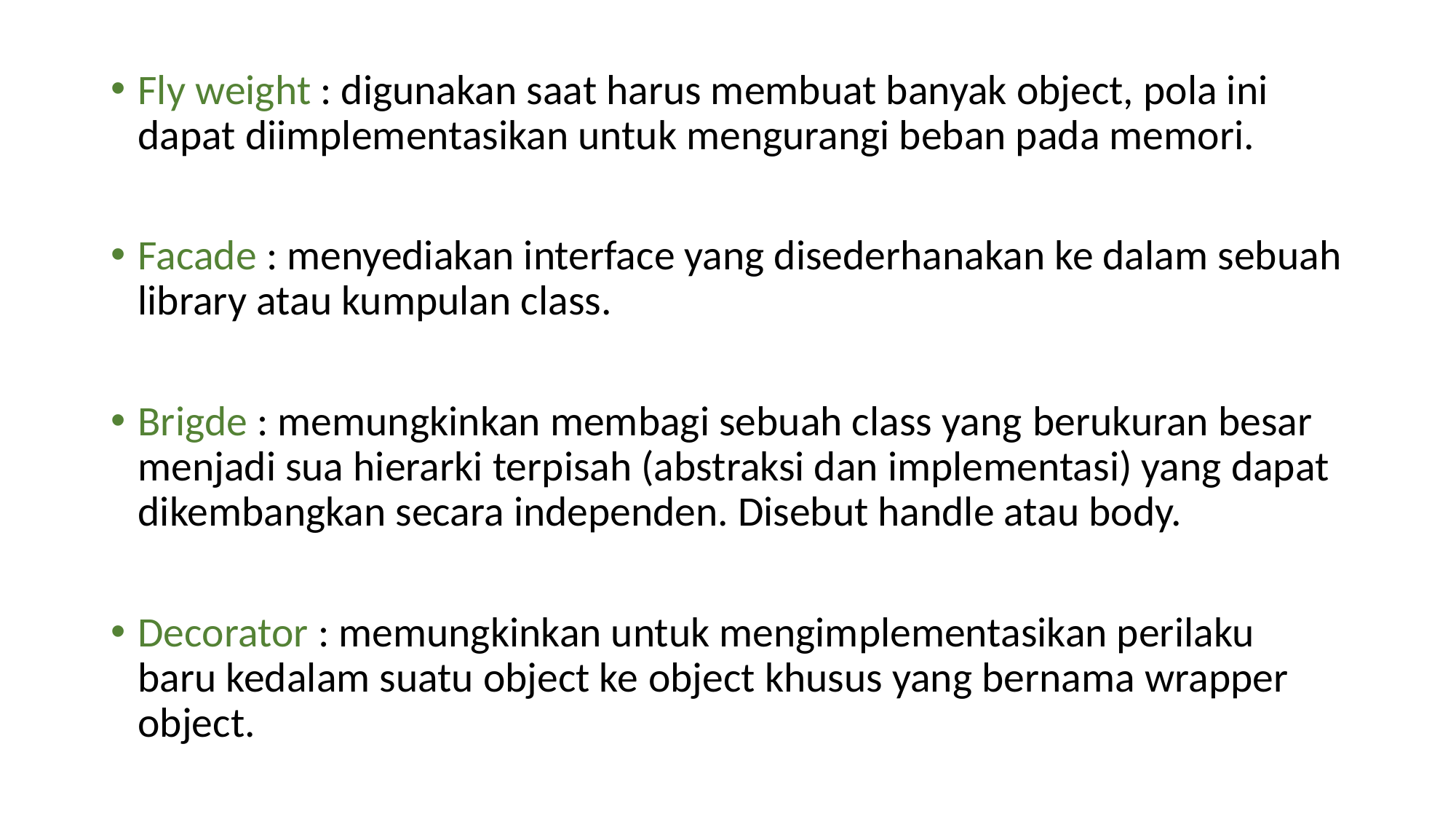

Fly weight : digunakan saat harus membuat banyak object, pola ini dapat diimplementasikan untuk mengurangi beban pada memori.

Facade : menyediakan interface yang disederhanakan ke dalam sebuah library atau kumpulan class.

Brigde : memungkinkan membagi sebuah class yang berukuran besar menjadi sua hierarki terpisah (abstraksi dan implementasi) yang dapat dikembangkan secara independen. Disebut handle atau body.

Decorator : memungkinkan untuk mengimplementasikan perilaku baru kedalam suatu object ke object khusus yang bernama wrapper object.